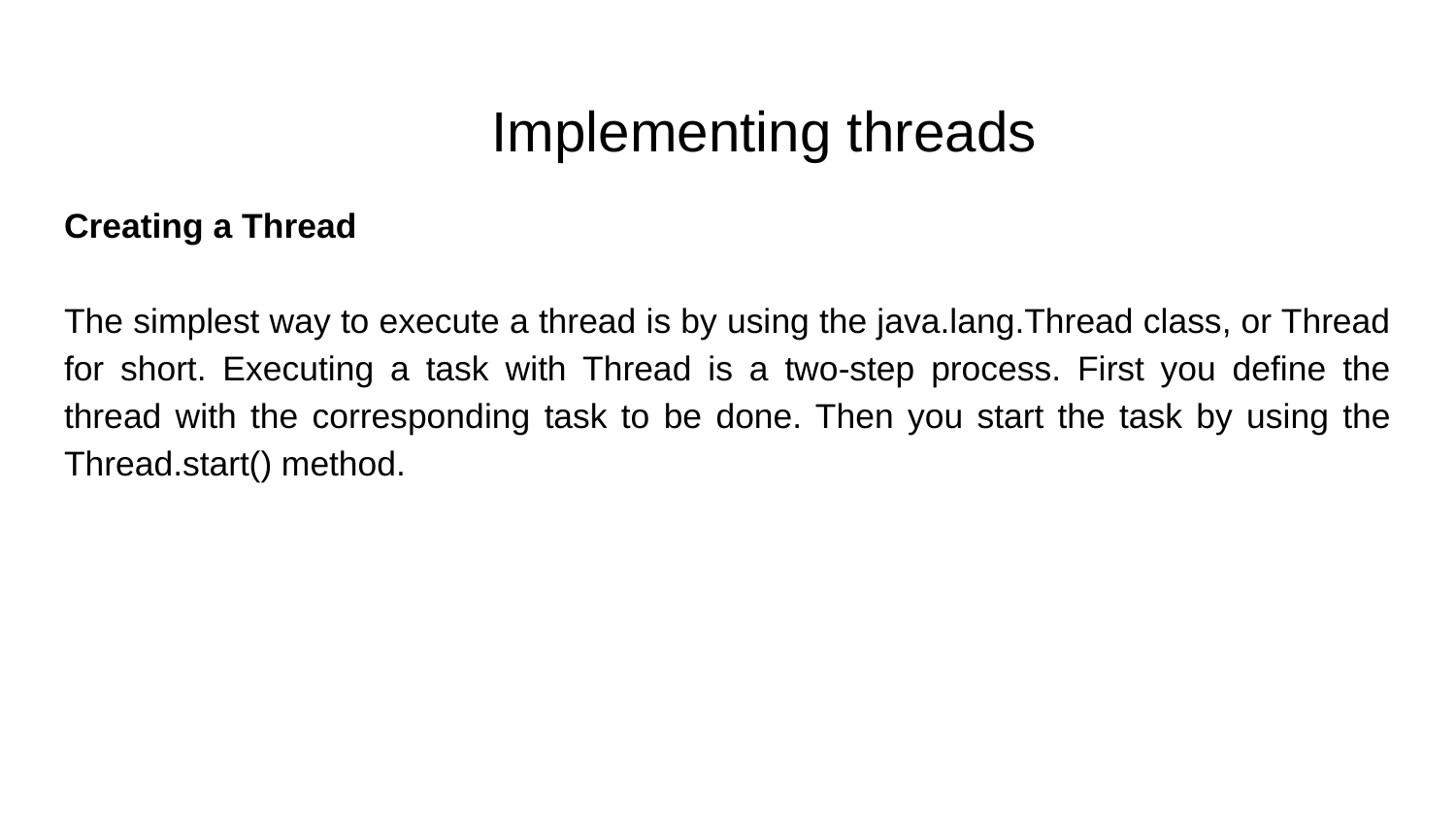

# Implementing threads
Creating a Thread

The simplest way to execute a thread is by using the java.lang.Thread class, or Thread for short. Executing a task with Thread is a two-step process. First you define the thread with the corresponding task to be done. Then you start the task by using the Thread.start() method.